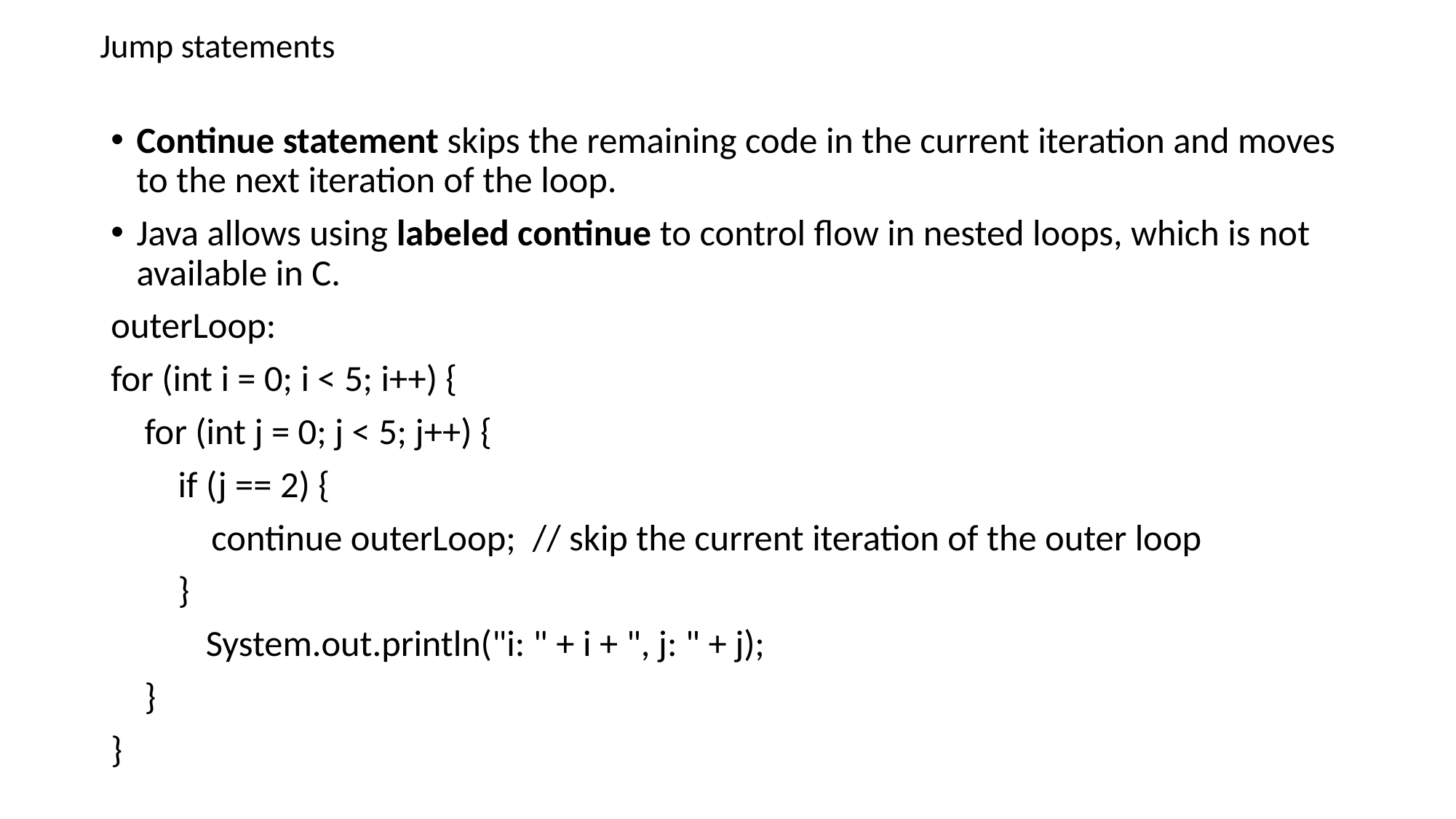

# Jump statements
Continue statement skips the remaining code in the current iteration and moves to the next iteration of the loop.
Java allows using labeled continue to control flow in nested loops, which is not available in C.
outerLoop:
for (int i = 0; i < 5; i++) {
    for (int j = 0; j < 5; j++) {
        if (j == 2) {
            continue outerLoop;  // skip the current iteration of the outer loop
        }
	System.out.println("i: " + i + ", j: " + j);
    }
}